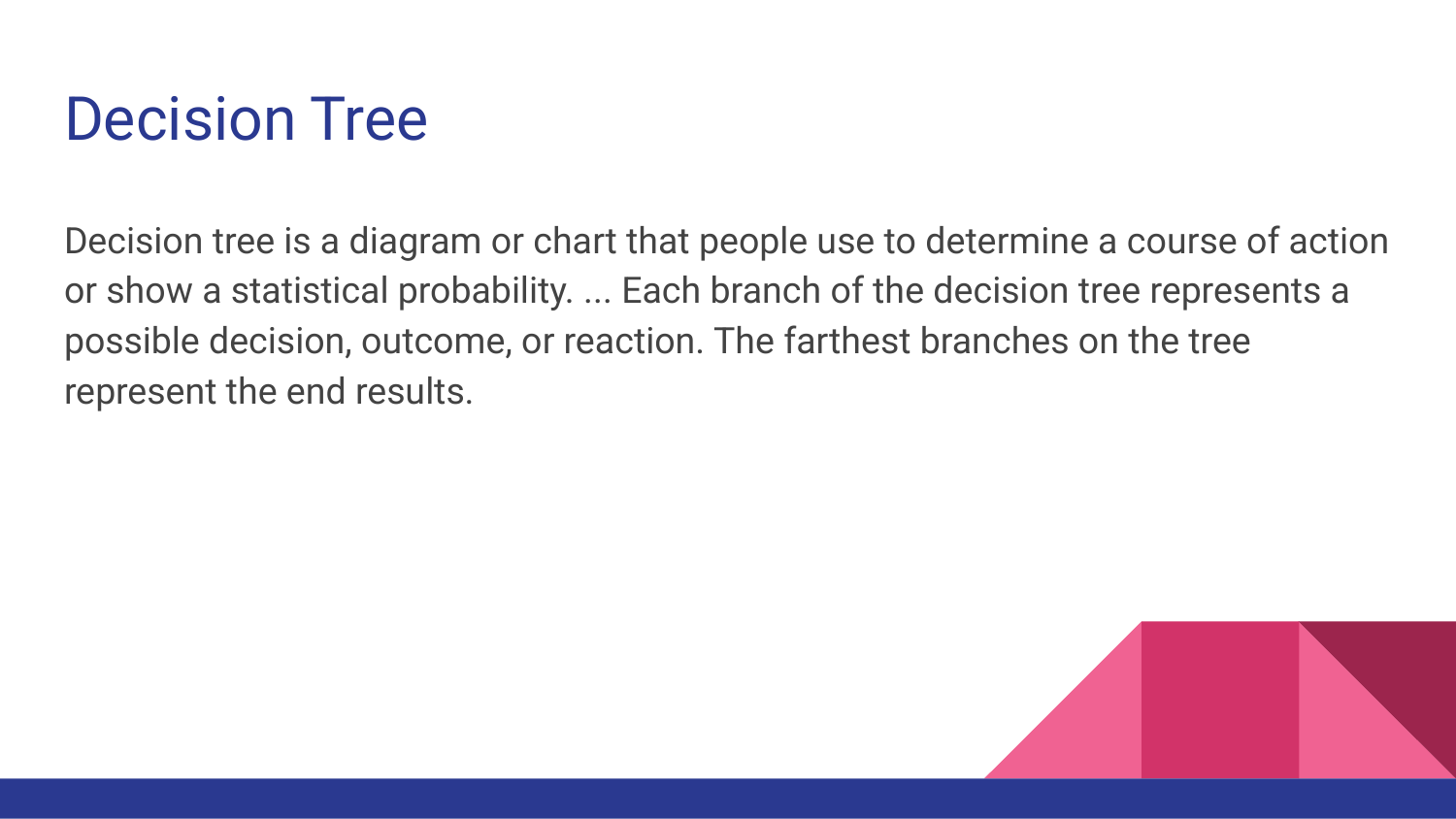

# Decision Tree
Decision tree is a diagram or chart that people use to determine a course of action or show a statistical probability. ... Each branch of the decision tree represents a possible decision, outcome, or reaction. The farthest branches on the tree represent the end results.